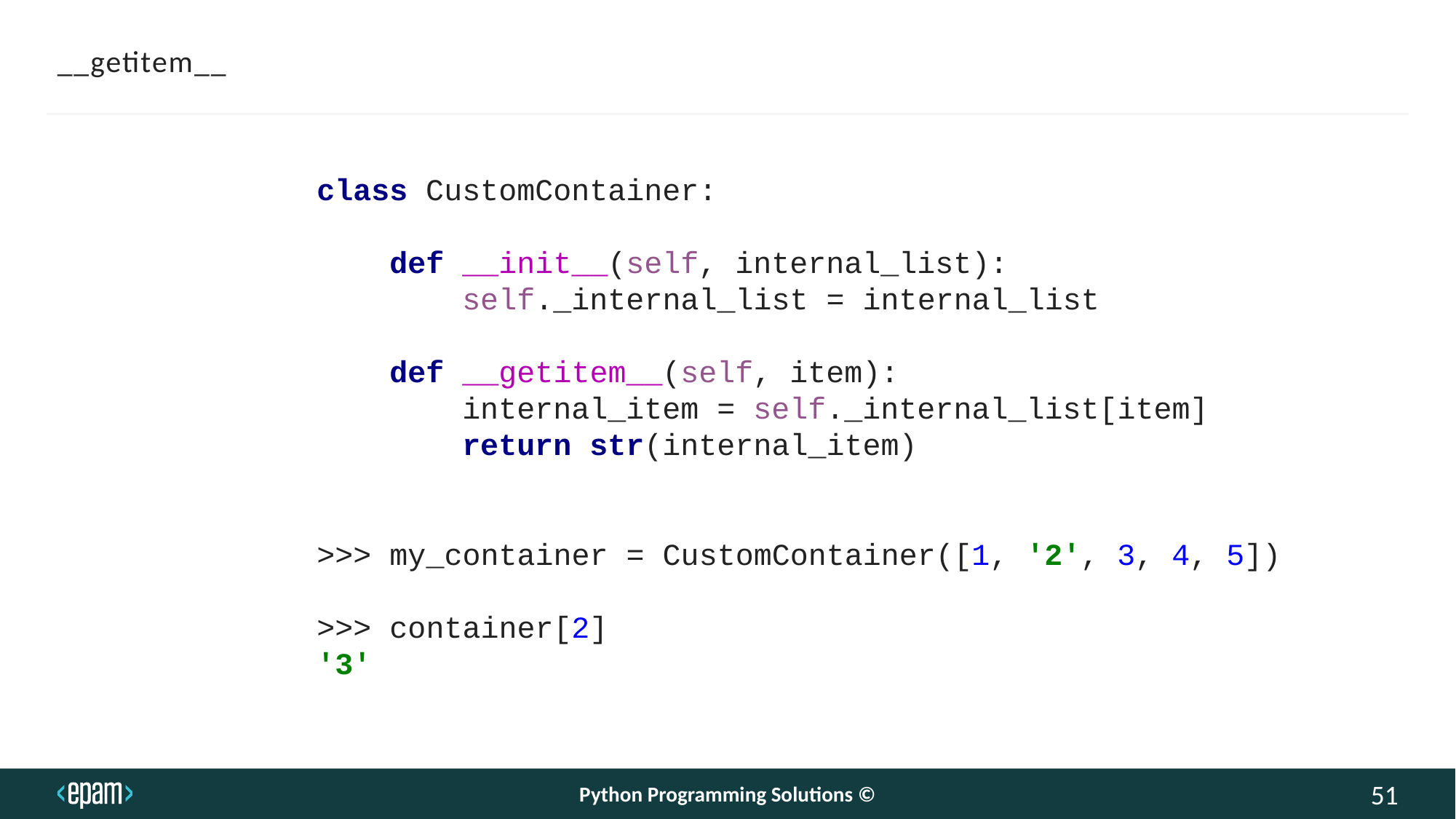

# __getitem__
class CustomContainer:

    def __init__(self, internal_list):
        self._internal_list = internal_list

    def __getitem__(self, item):
        internal_item = self._internal_list[item]
        return str(internal_item)

>>> my_container = CustomContainer([1, '2', 3, 4, 5])

>>> container[2]
'3'
Python Programming Solutions ©
51